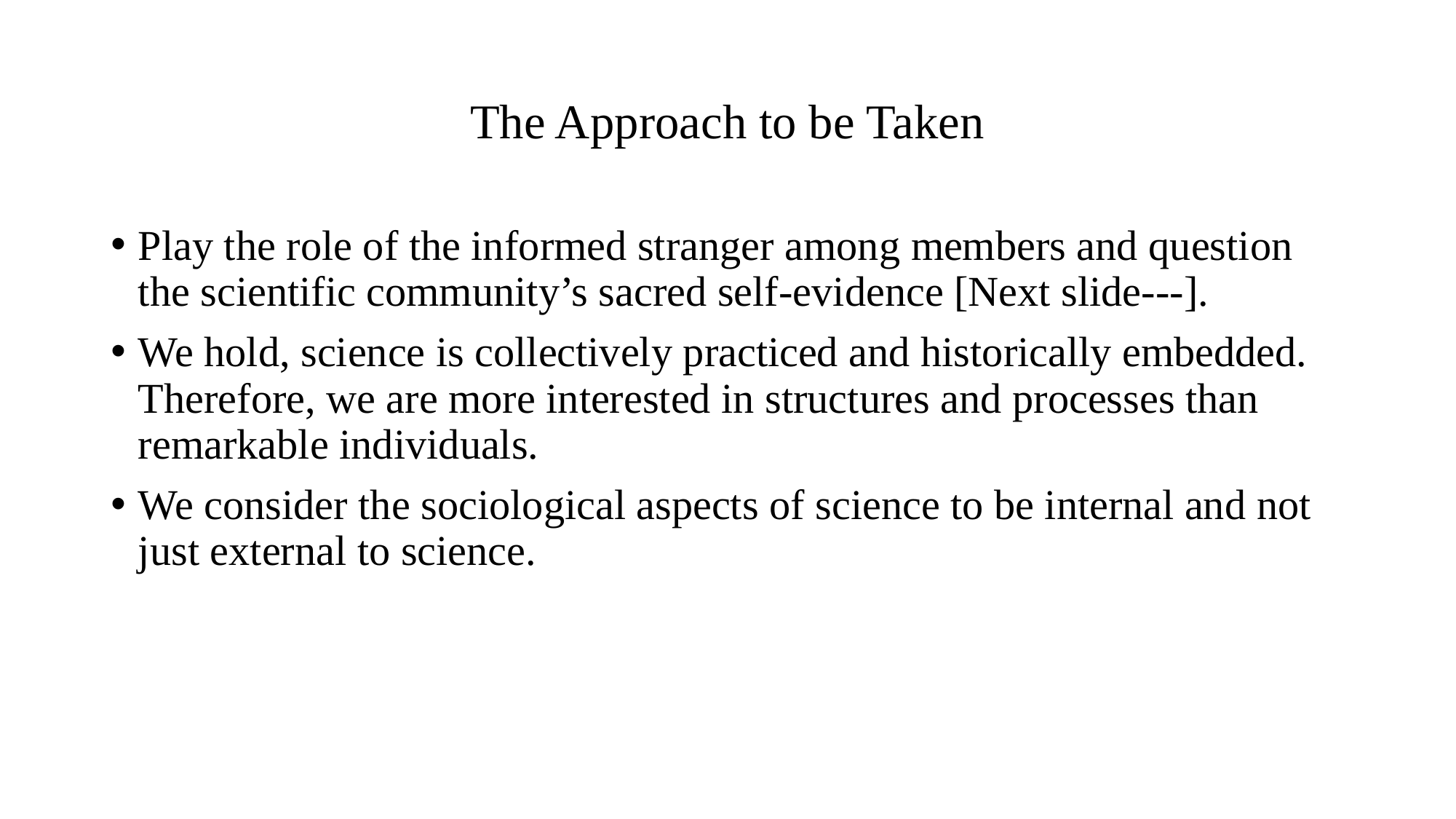

# The Approach to be Taken
Play the role of the informed stranger among members and question the scientific community’s sacred self-evidence [Next slide---].
We hold, science is collectively practiced and historically embedded. Therefore, we are more interested in structures and processes than remarkable individuals.
We consider the sociological aspects of science to be internal and not just external to science.